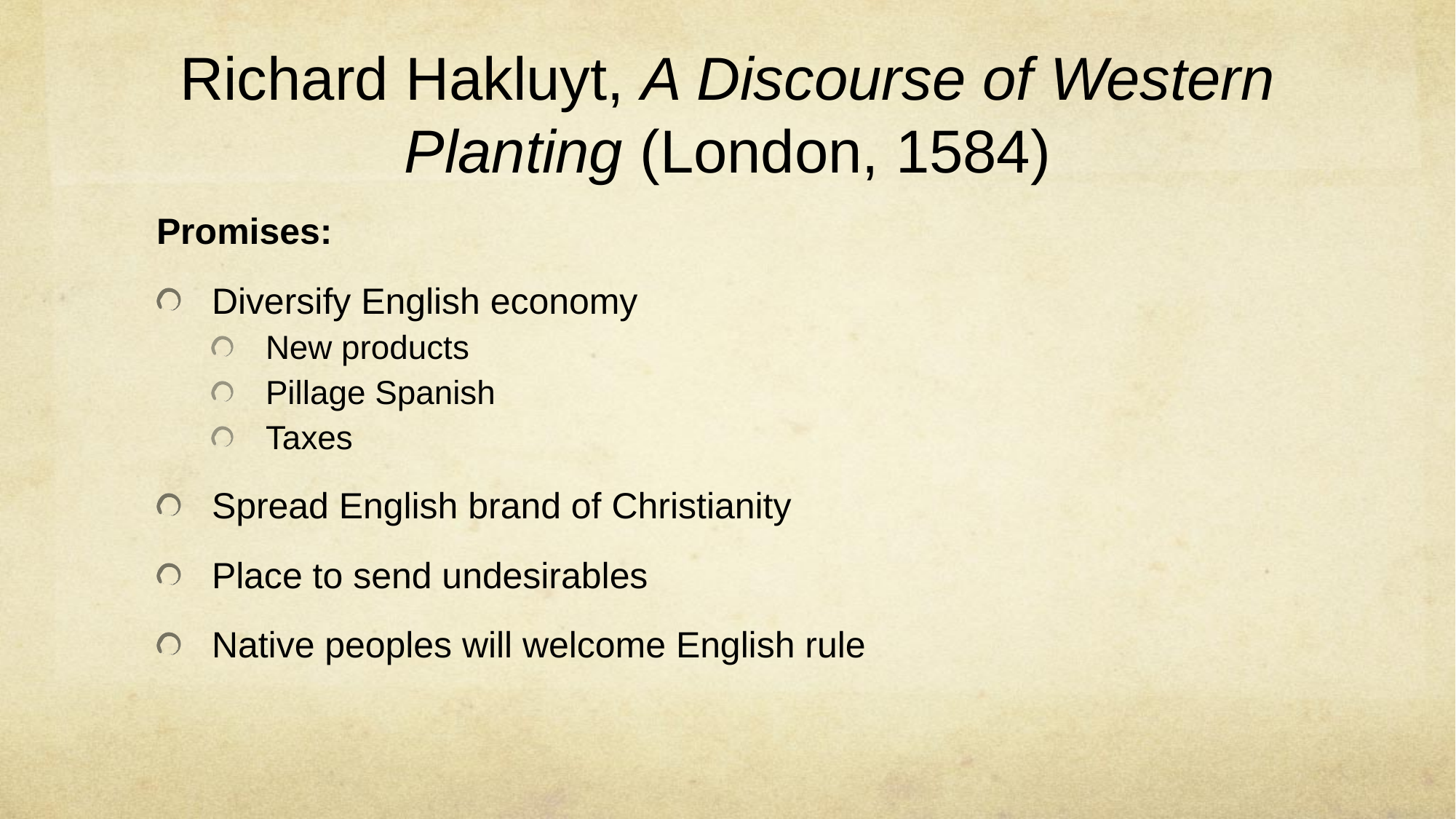

# Richard Hakluyt, A Discourse of Western Planting (London, 1584)
Promises:
Diversify English economy
New products
Pillage Spanish
Taxes
Spread English brand of Christianity
Place to send undesirables
Native peoples will welcome English rule